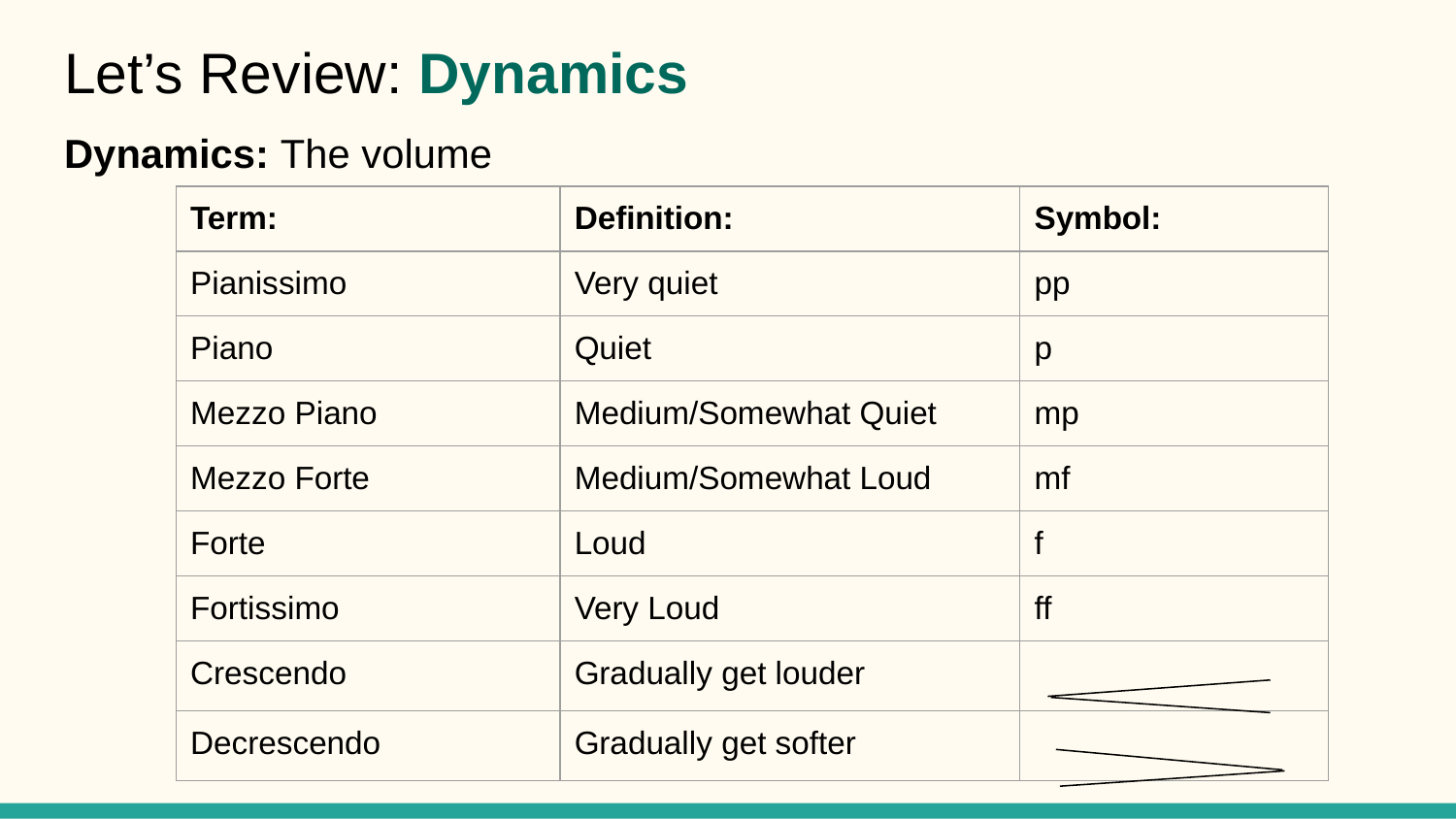

# Let’s Review: Dynamics
Dynamics: The volume

| Term: | Definition: | Symbol: |
| --- | --- | --- |
| Pianissimo | Very quiet | pp |
| Piano | Quiet | p |
| Mezzo Piano | Medium/Somewhat Quiet | mp |
| Mezzo Forte | Medium/Somewhat Loud | mf |
| Forte | Loud | f |
| Fortissimo | Very Loud | ff |
| Crescendo | Gradually get louder |  |
| Decrescendo | Gradually get softer |  |